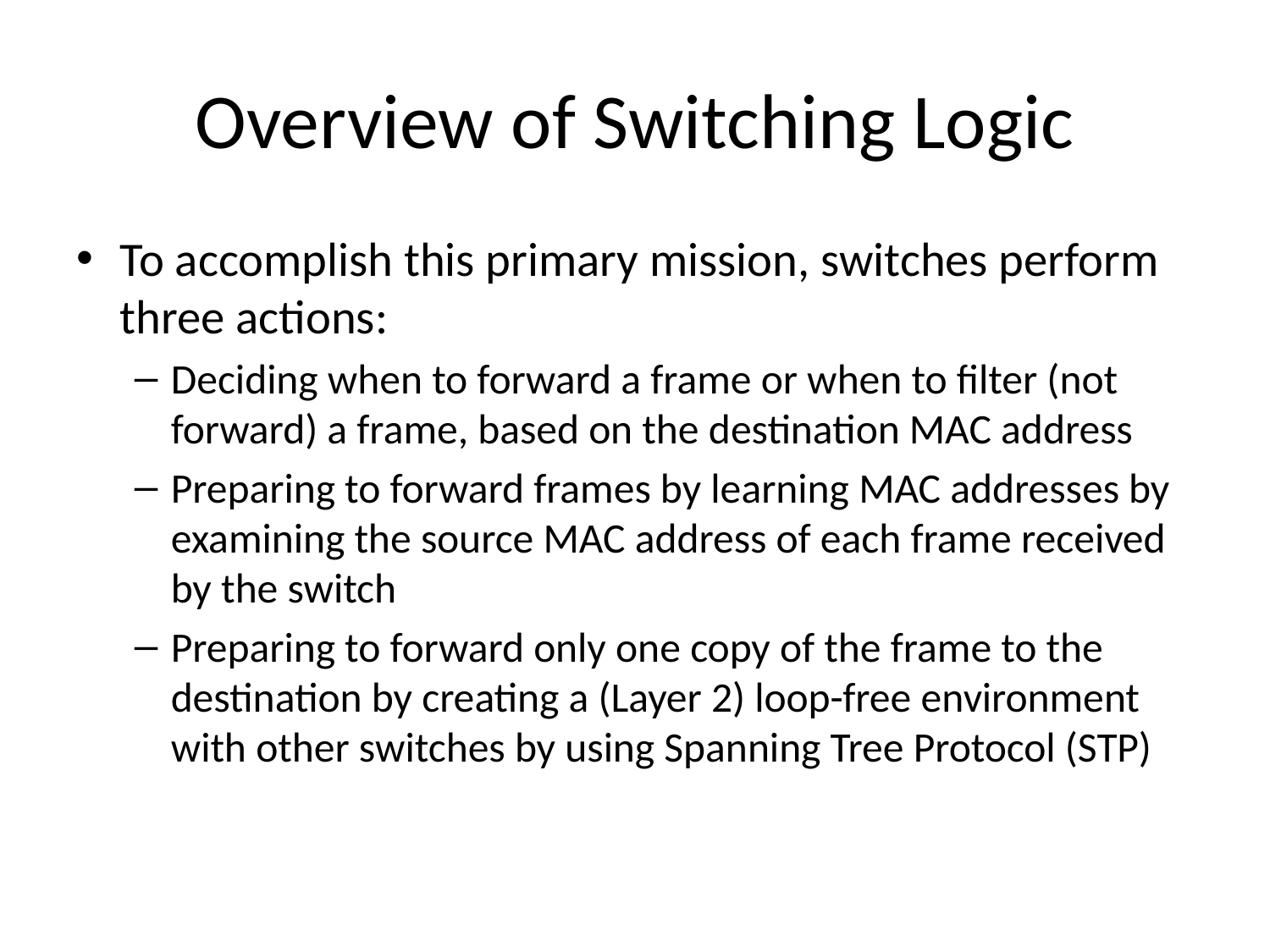

# Overview of Switching Logic
To accomplish this primary mission, switches perform three actions:
Deciding when to forward a frame or when to filter (not forward) a frame, based on the destination MAC address
Preparing to forward frames by learning MAC addresses by examining the source MAC address of each frame received by the switch
Preparing to forward only one copy of the frame to the destination by creating a (Layer 2) loop-free environment with other switches by using Spanning Tree Protocol (STP)